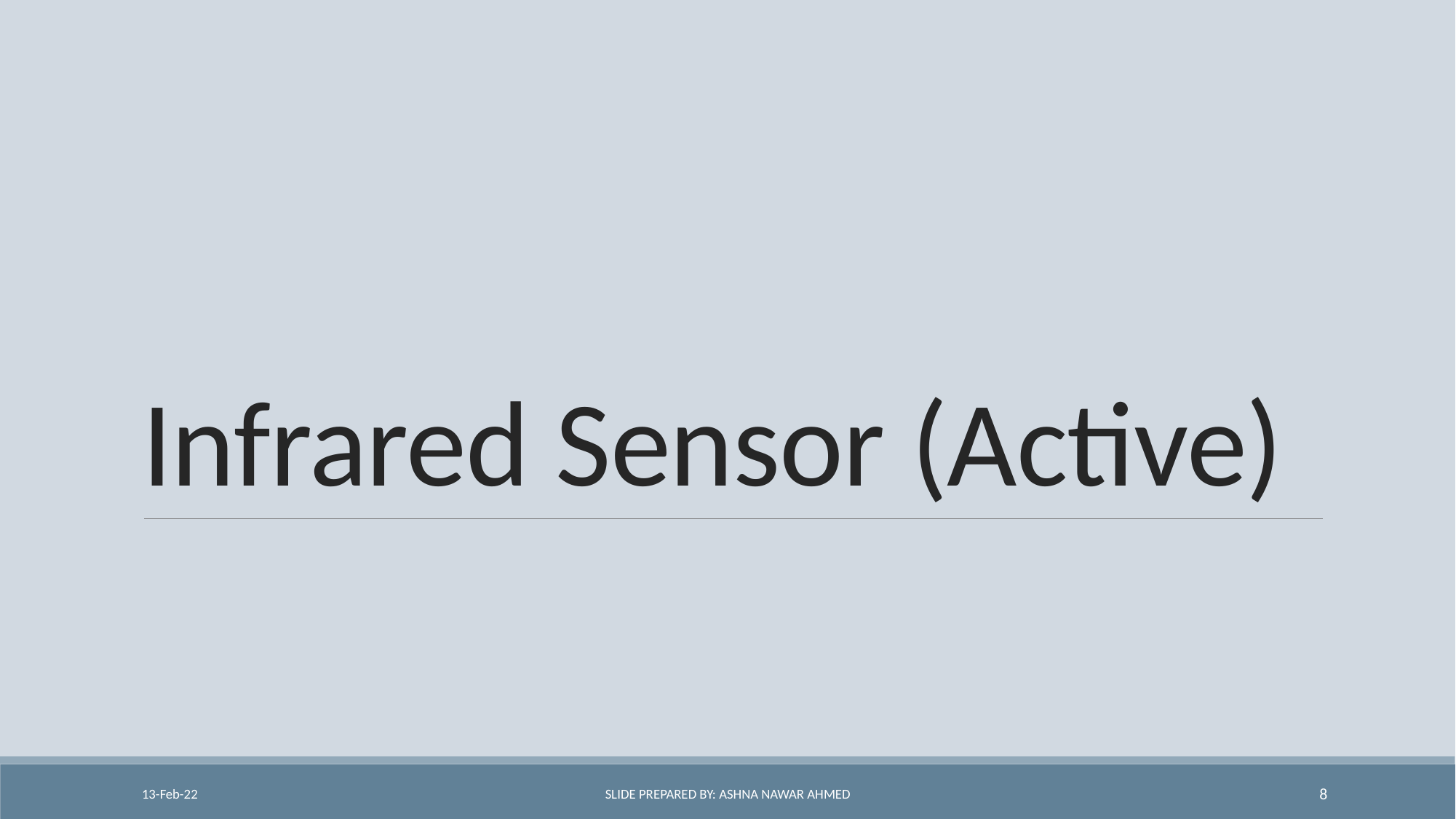

# Infrared Sensor (Active)
13-Feb-22
SLIDE PREPARED BY: ASHNA NAWAR AHMED
8